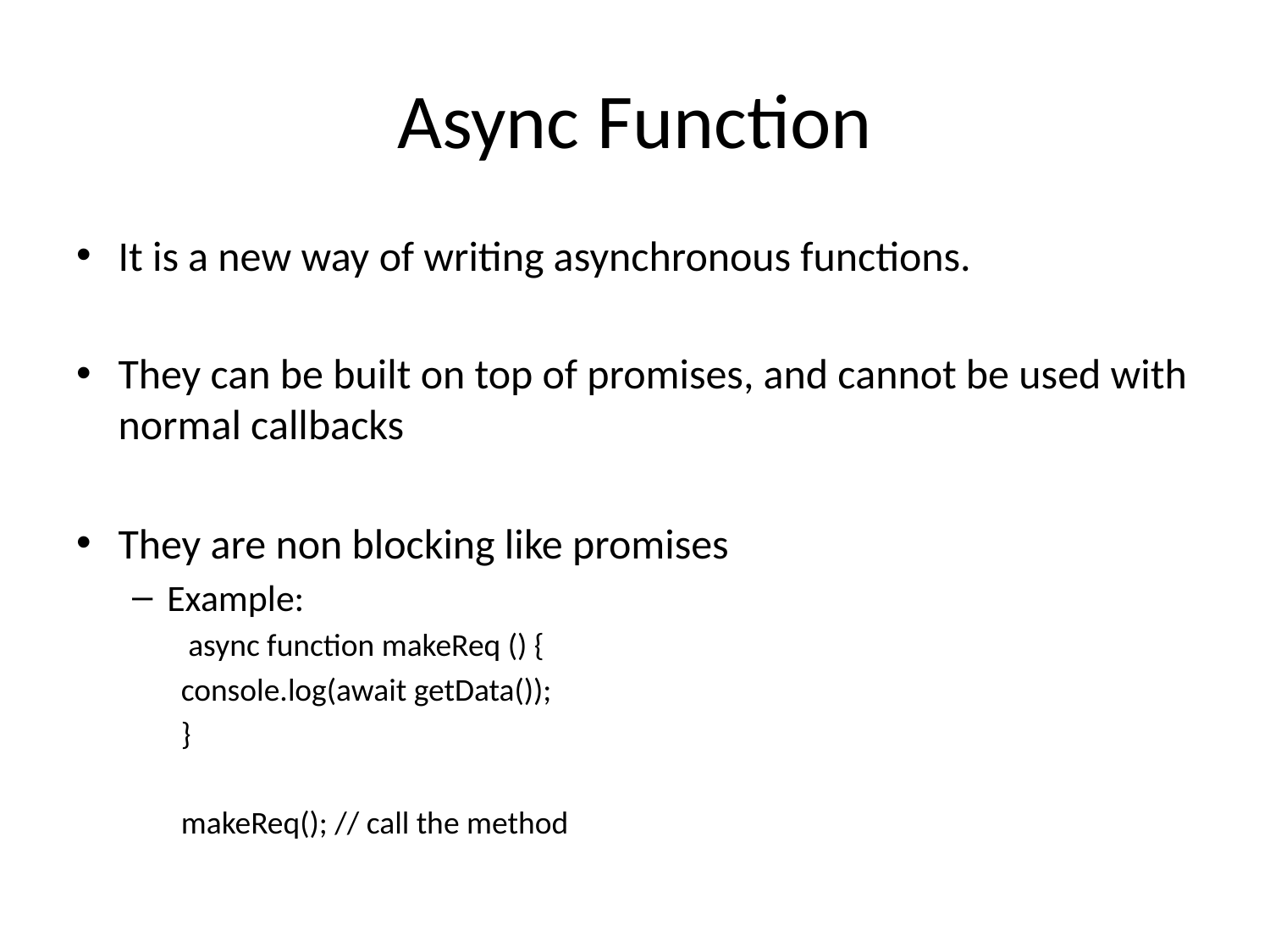

# Async Function
It is a new way of writing asynchronous functions.

They can be built on top of promises, and cannot be used with normal callbacks

They are non blocking like promises
Example:
async function makeReq () {
		console.log(await getData());
}

makeReq(); // call the method